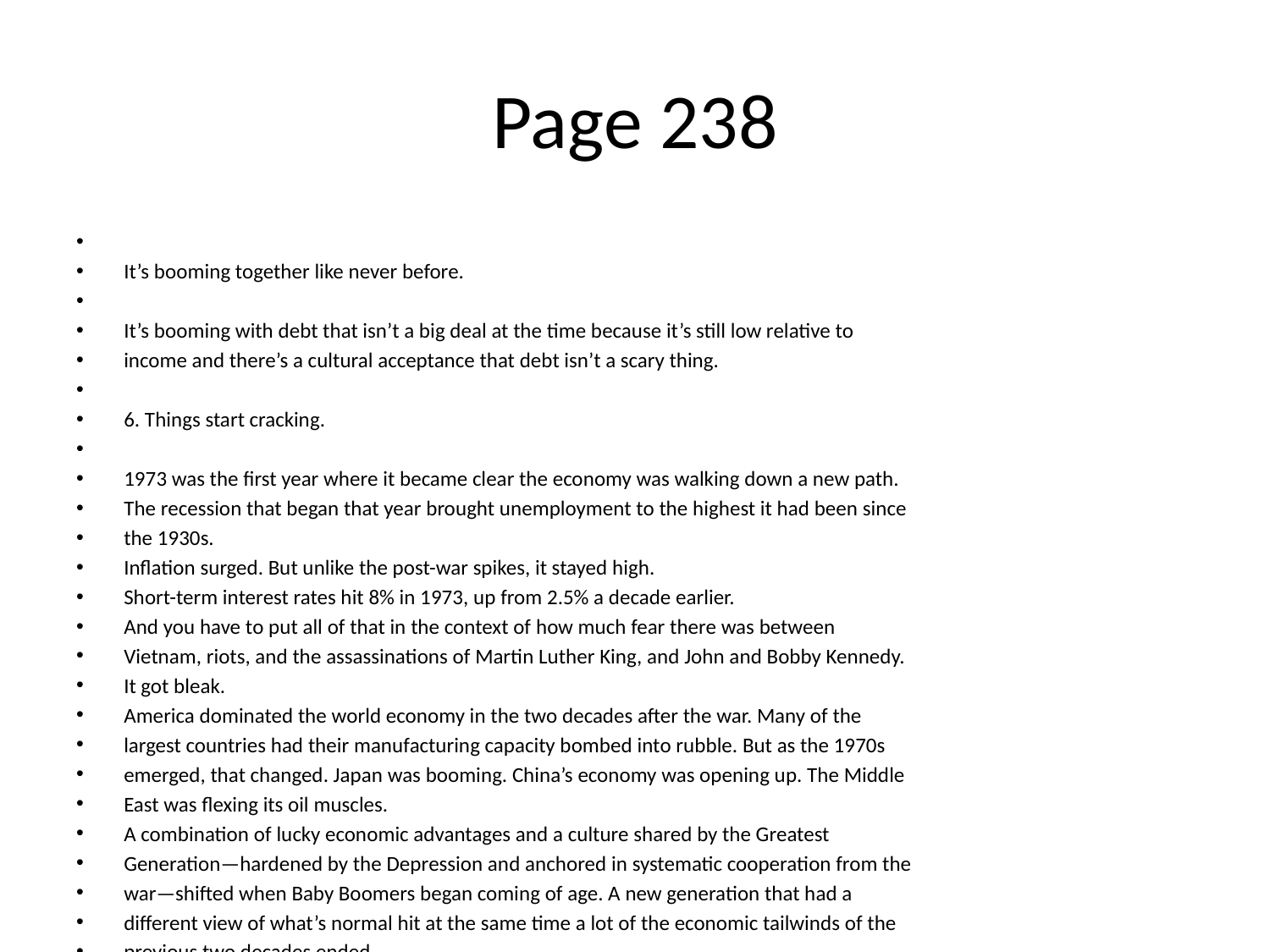

# Page 238

It’s booming together like never before.

It’s booming with debt that isn’t a big deal at the time because it’s still low relative to
income and there’s a cultural acceptance that debt isn’t a scary thing.

6. Things start cracking.

1973 was the ﬁrst year where it became clear the economy was walking down a new path.
The recession that began that year brought unemployment to the highest it had been since
the 1930s.
Inﬂation surged. But unlike the post-war spikes, it stayed high.
Short-term interest rates hit 8% in 1973, up from 2.5% a decade earlier.
And you have to put all of that in the context of how much fear there was between
Vietnam, riots, and the assassinations of Martin Luther King, and John and Bobby Kennedy.
It got bleak.
America dominated the world economy in the two decades after the war. Many of the
largest countries had their manufacturing capacity bombed into rubble. But as the 1970s
emerged, that changed. Japan was booming. China’s economy was opening up. The Middle
East was ﬂexing its oil muscles.
A combination of lucky economic advantages and a culture shared by the Greatest
Generation—hardened by the Depression and anchored in systematic cooperation from the
war—shifted when Baby Boomers began coming of age. A new generation that had a
diﬀerent view of what’s normal hit at the same time a lot of the economic tailwinds of the
previous two decades ended.
Everything in ﬁnance is data within the context of expectations. One of the biggest shifts of
the last century happened when the economic winds began blowing in a diﬀerent, uneven
direction, but people’s expectations were still rooted in a post-war culture of equality. Not
necessarily equality of income, although there was that. But equality in lifestyle and
consumption expectations; the idea that someone earning a 50th percentile income
shouldn’t live a life dramatically diﬀerent than someone in the 80th or 90th percentile. And
that someone in the 99th percentile lived a better life, but still a life that someone in the
50th percentile could comprehend. That’s how America worked for most of the 1945–1980
period. It doesn’t matter whether you think that’s morally right or wrong. It just matters
that it happened.
Expectations always move slower than facts. And the economic facts of the years between
the early 1970s through the early 2000s were that growth continued, but became more
uneven, yet people’s expectations of how their lifestyle should compare to their peers did
not change.